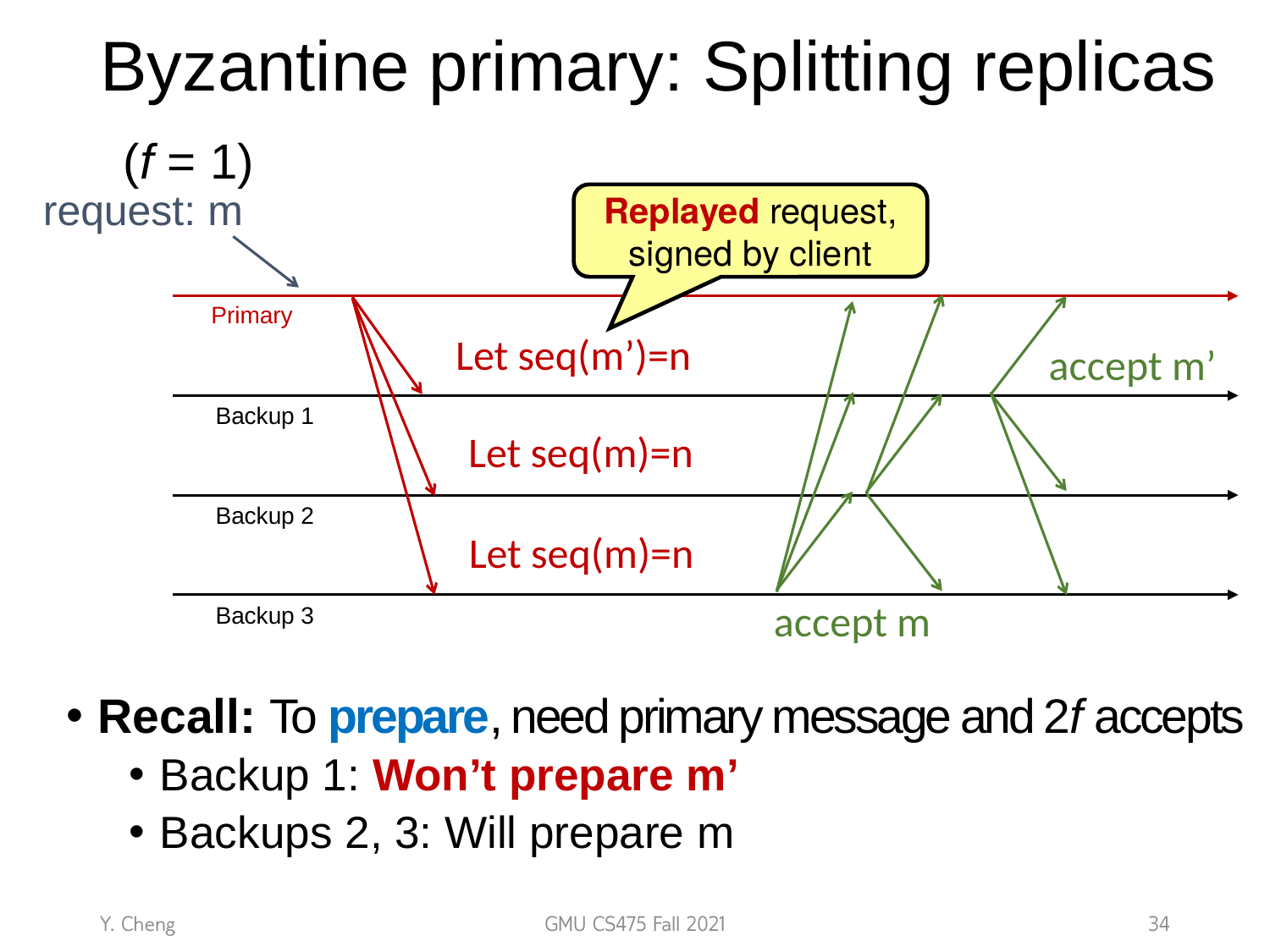

# Byzantine primary: Splitting replicas	  (f = 1)
request: m
Replayed request, signed by client
Primary
Let seq(m’)=n
accept m’
Backup 1
Let seq(m)=n
Backup 2
Let seq(m)=n
accept m
Backup 3
Recall: To prepare, need primary message and 2f accepts
Backup 1: Won’t prepare m’
Backups 2, 3: Will prepare m
Y. Cheng
GMU CS475 Fall 2021
34